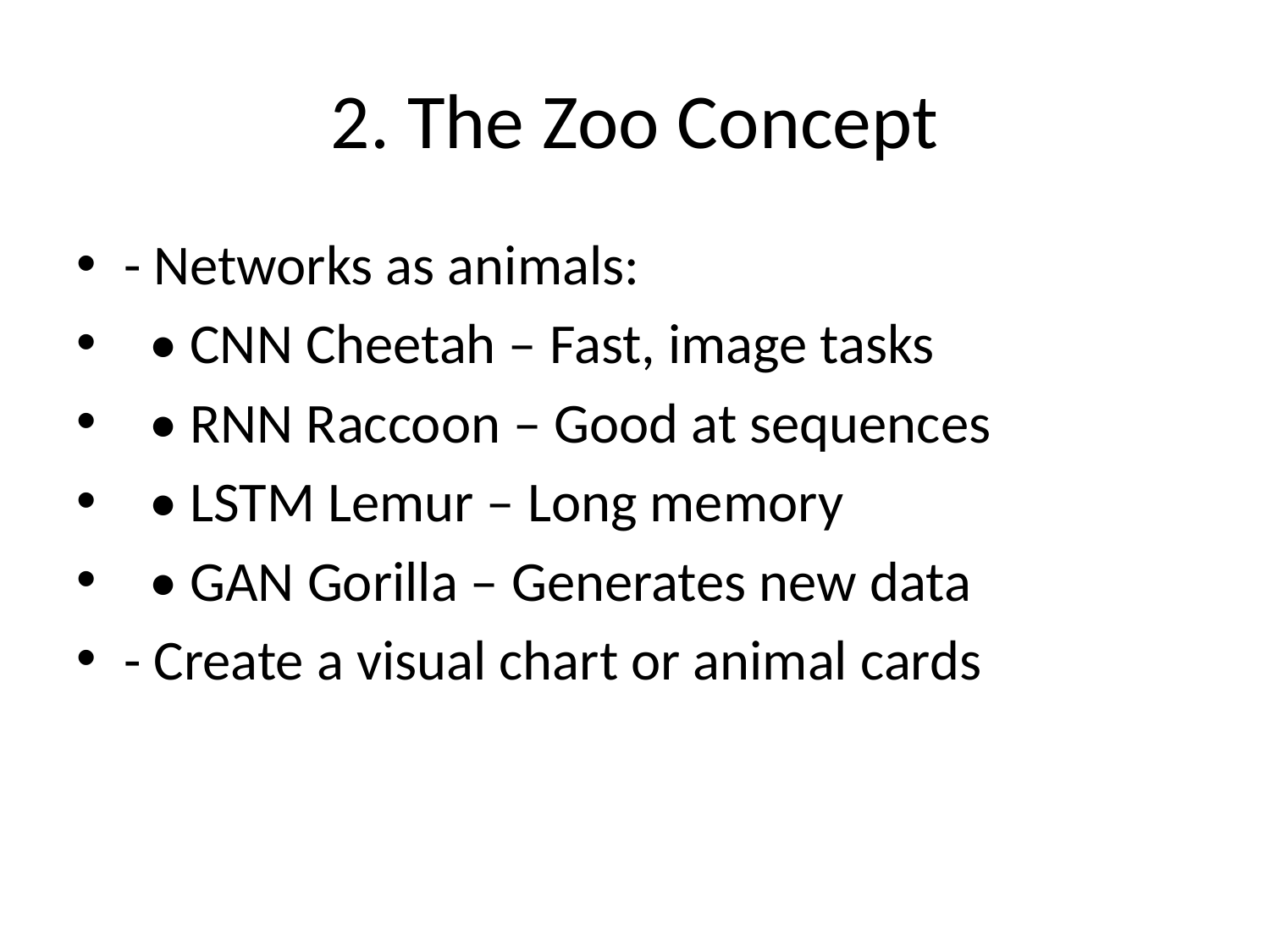

# 2. The Zoo Concept
- Networks as animals:
  • CNN Cheetah – Fast, image tasks
  • RNN Raccoon – Good at sequences
  • LSTM Lemur – Long memory
  • GAN Gorilla – Generates new data
- Create a visual chart or animal cards